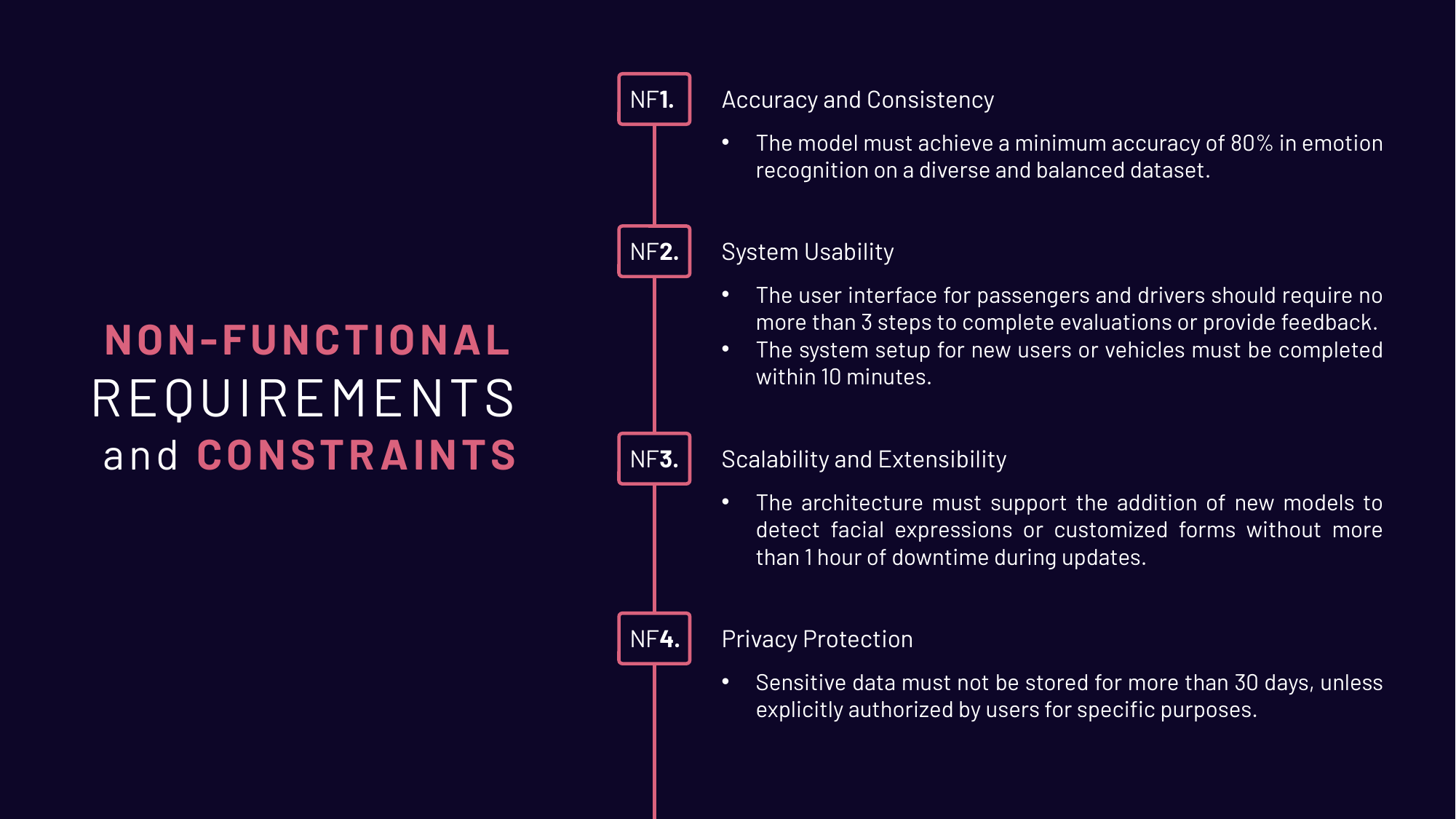

NF1.
Accuracy and Consistency
The model must achieve a minimum accuracy of 80% in emotion recognition on a diverse and balanced dataset.

NF2.
System Usability
The user interface for passengers and drivers should require no more than 3 steps to complete evaluations or provide feedback.
The system setup for new users or vehicles must be completed within 10 minutes.
NON-FUNCTIONAL REQUIREMENTS
and CONSTRAINTS

NF3.
Scalability and Extensibility
The architecture must support the addition of new models to detect facial expressions or customized forms without more than 1 hour of downtime during updates.

NF4.
Privacy Protection
Sensitive data must not be stored for more than 30 days, unless explicitly authorized by users for specific purposes.